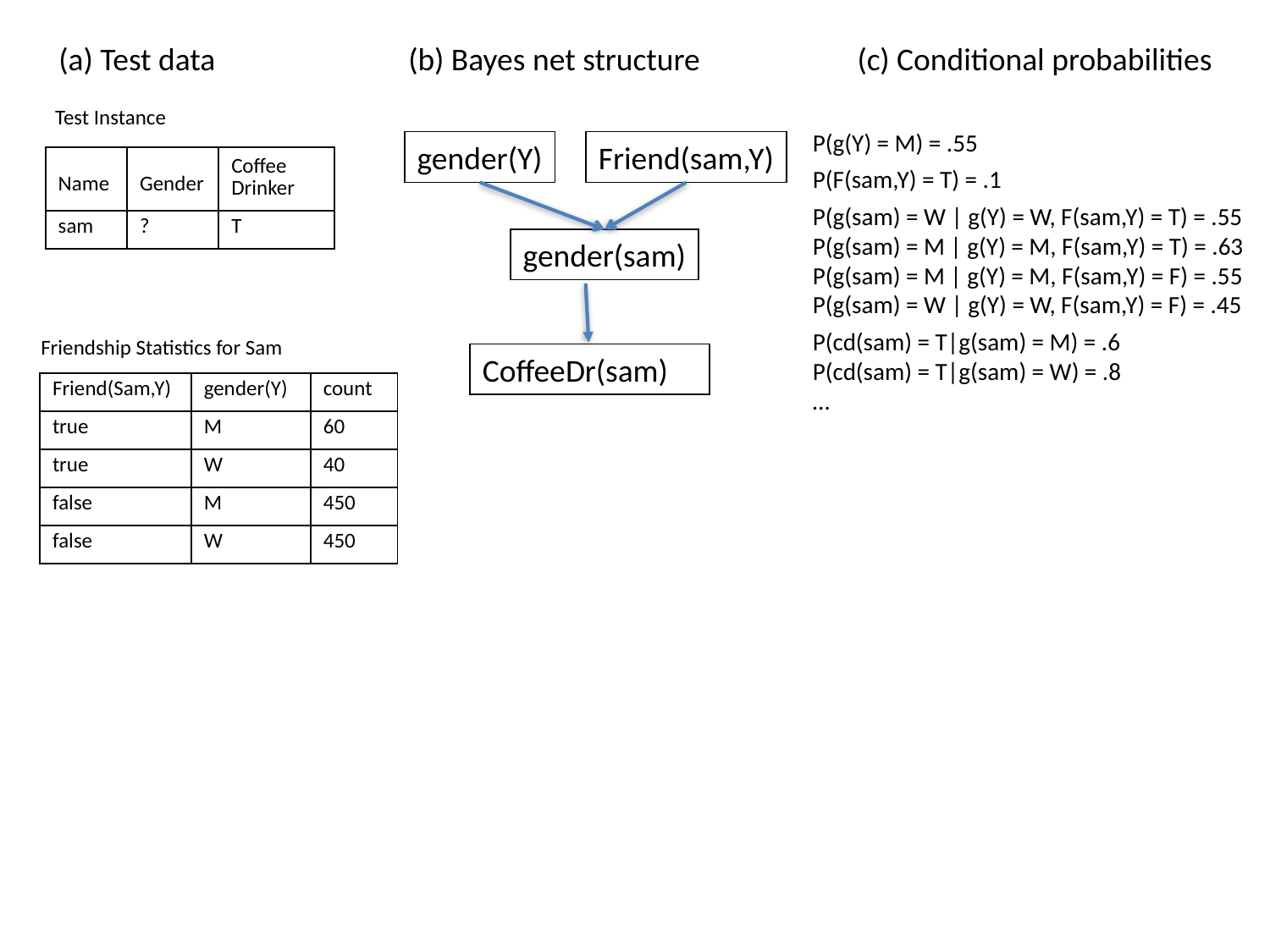

(a) Test data
(b) Bayes net structure
(c) Conditional probabilities
Test Instance
P(g(Y) = M) = .55
P(F(sam,Y) = T) = .1
P(g(sam) = W | g(Y) = W, F(sam,Y) = T) = .55
P(g(sam) = M | g(Y) = M, F(sam,Y) = T) = .63
P(g(sam) = M | g(Y) = M, F(sam,Y) = F) = .55
P(g(sam) = W | g(Y) = W, F(sam,Y) = F) = .45
P(cd(sam) = T|g(sam) = M) = .6
P(cd(sam) = T|g(sam) = W) = .8
…
gender(Y)
Friend(sam,Y)
| Name | Gender | Coffee Drinker |
| --- | --- | --- |
| sam | ? | T |
gender(sam)
Friendship Statistics for Sam
CoffeeDr(sam)
| Friend(Sam,Y) | gender(Y) | count |
| --- | --- | --- |
| true | M | 60 |
| true | W | 40 |
| false | M | 450 |
| false | W | 450 |